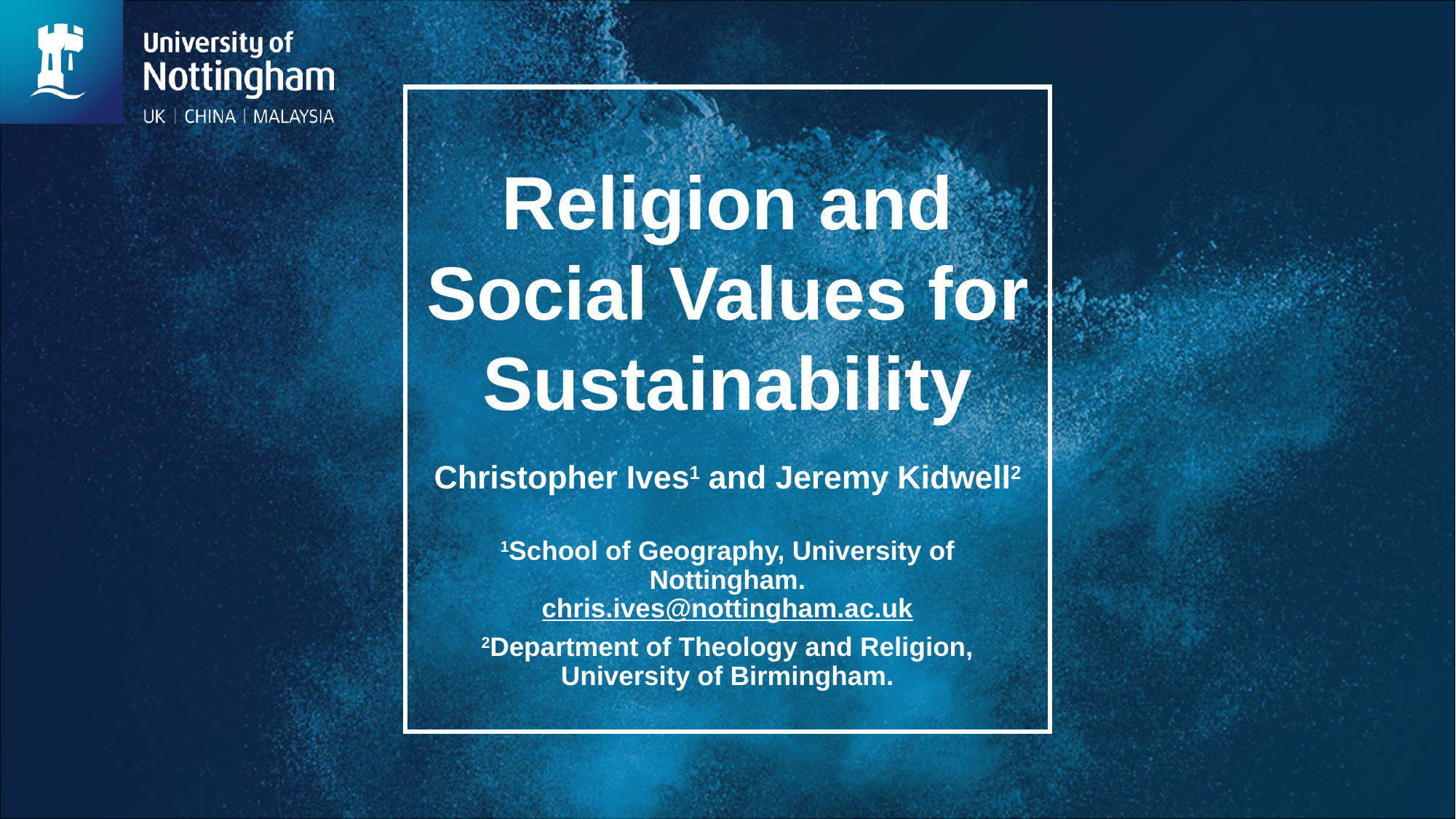

# Religion and Social Values for Sustainability
Christopher Ives1 and Jeremy Kidwell2
1School of Geography, University of Nottingham.
chris.ives@nottingham.ac.uk
2Department of Theology and Religion, University of Birmingham.